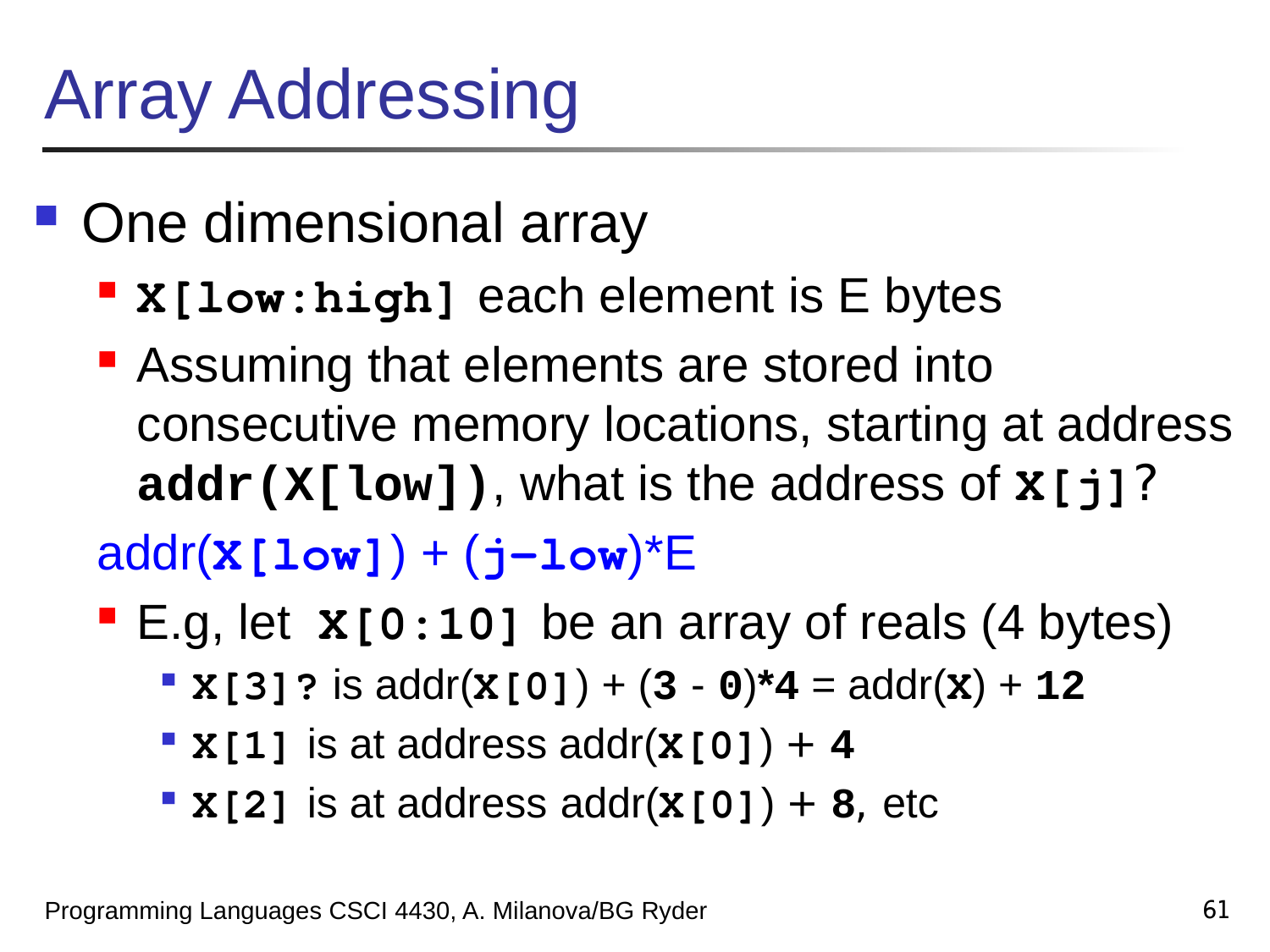

# Array Addressing
One dimensional array
X[low:high] each element is E bytes
Assuming that elements are stored into consecutive memory locations, starting at address addr(X[low]), what is the address of X[j]?
addr(X[low]) + (j-low)*E
E.g, let  X[0:10] be an array of reals (4 bytes)
X[3]? is addr(X[0]) + (3 - 0)*4 = addr(X) + 12
X[1] is at address addr(X[0]) + 4
X[2] is at address addr(X[0]) + 8, etc
61
Programming Languages CSCI 4430, A. Milanova/BG Ryder